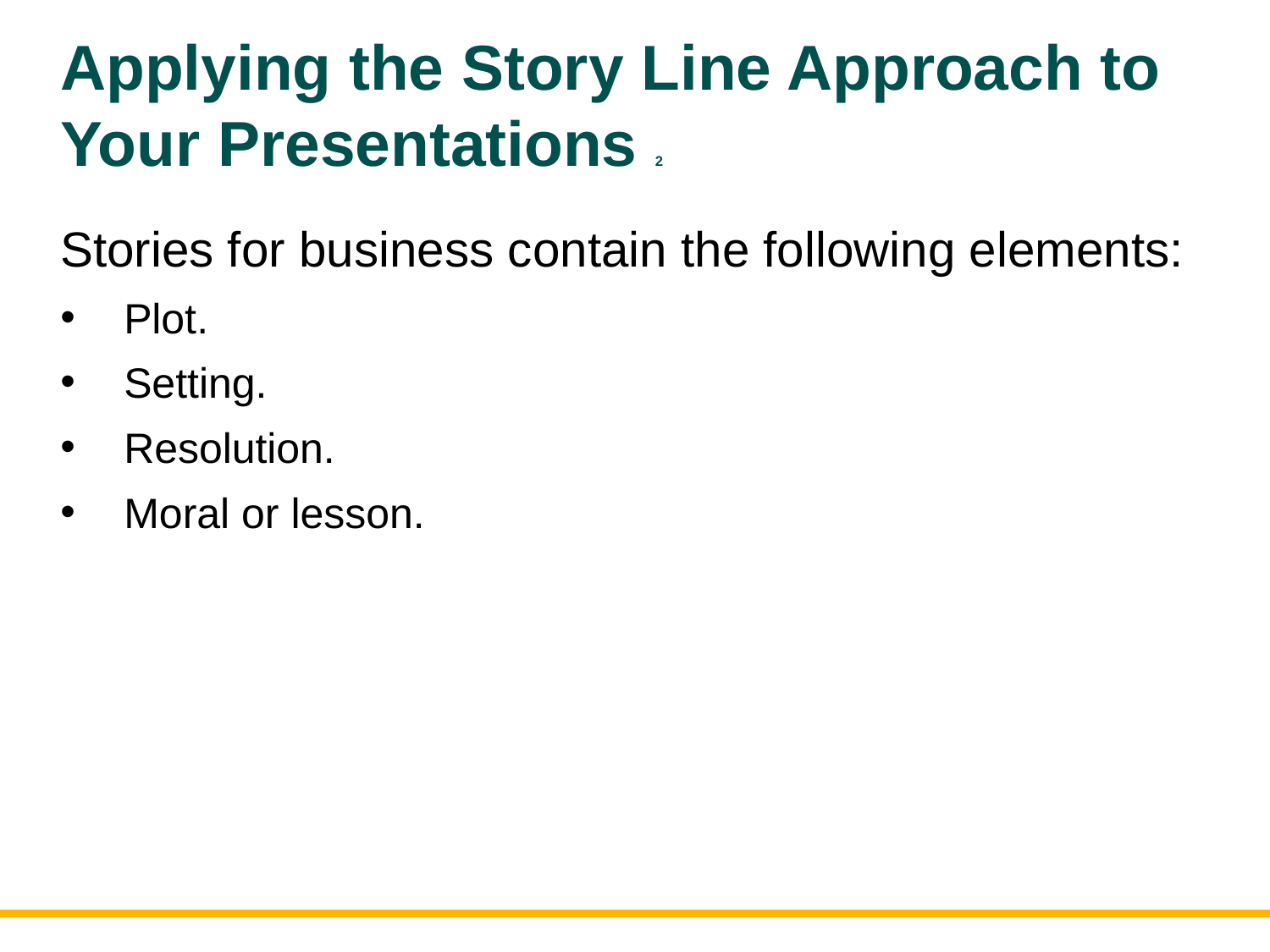

# Applying the Story Line Approach to Your Presentations 2
Stories for business contain the following elements:
Plot.
Setting.
Resolution.
Moral or lesson.